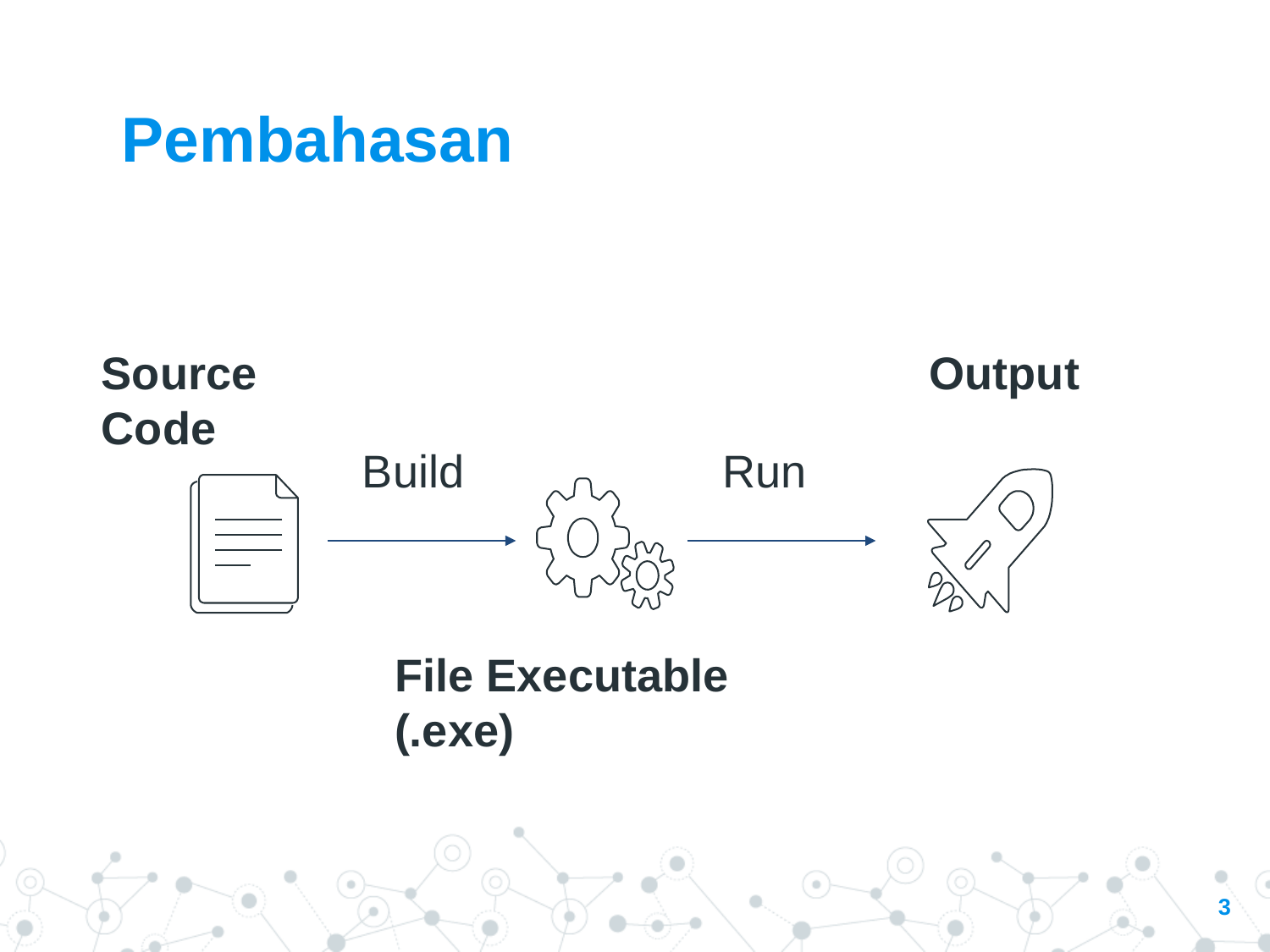

Pembahasan
Source Code
Output
Build
Run

File Executable (.exe)
3